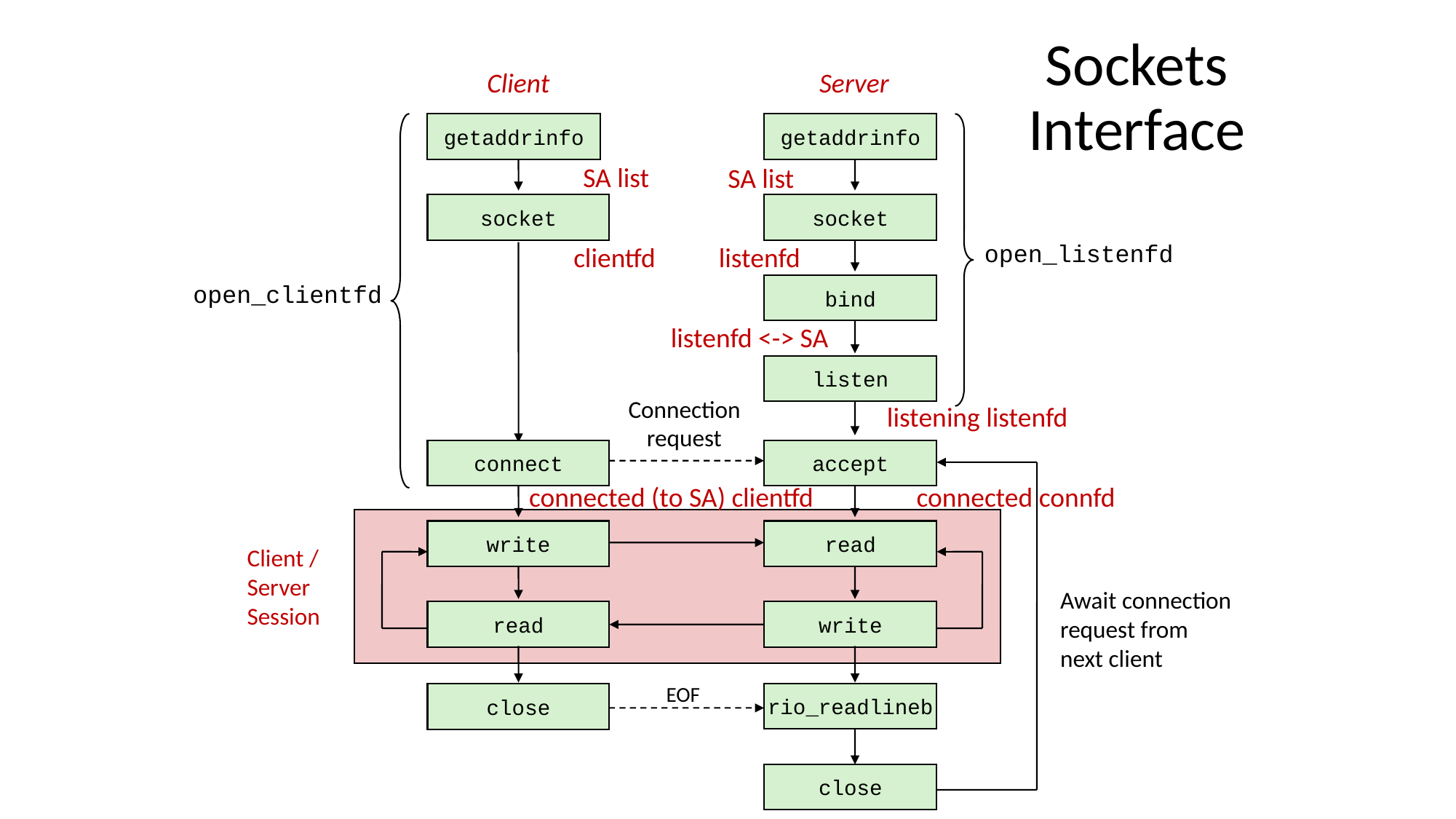

# Sockets Interface
Client
Server
getaddrinfo
getaddrinfo

SA list
SA list
socket
socket
open_listenfd
listenfd
clientfd

open_clientfd
bind
listenfd <-> SA

listen
Connection
request
listening listenfd

connect
accept

EOF
rio_readlineb
close

close

connected (to SA) clientfd
connected connfd

write
read

read
write

Client / Server
Session

Await connection
request from
next client